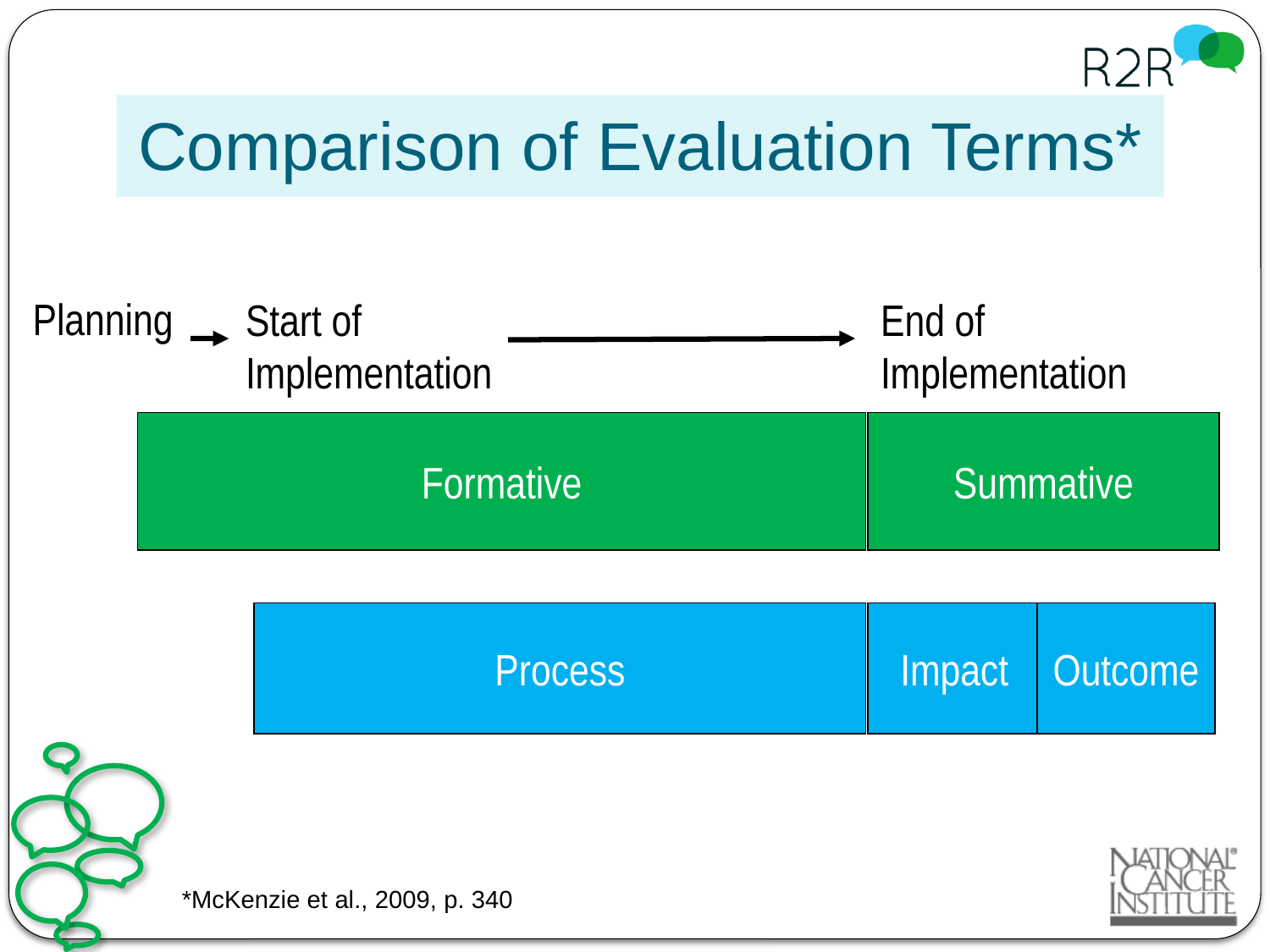

# Comparison of Evaluation Terms*
Planning
Start of
Implementation
End of
Implementation

Formative
Summative
Process
Impact
Outcome
*McKenzie et al., 2009, p. 340